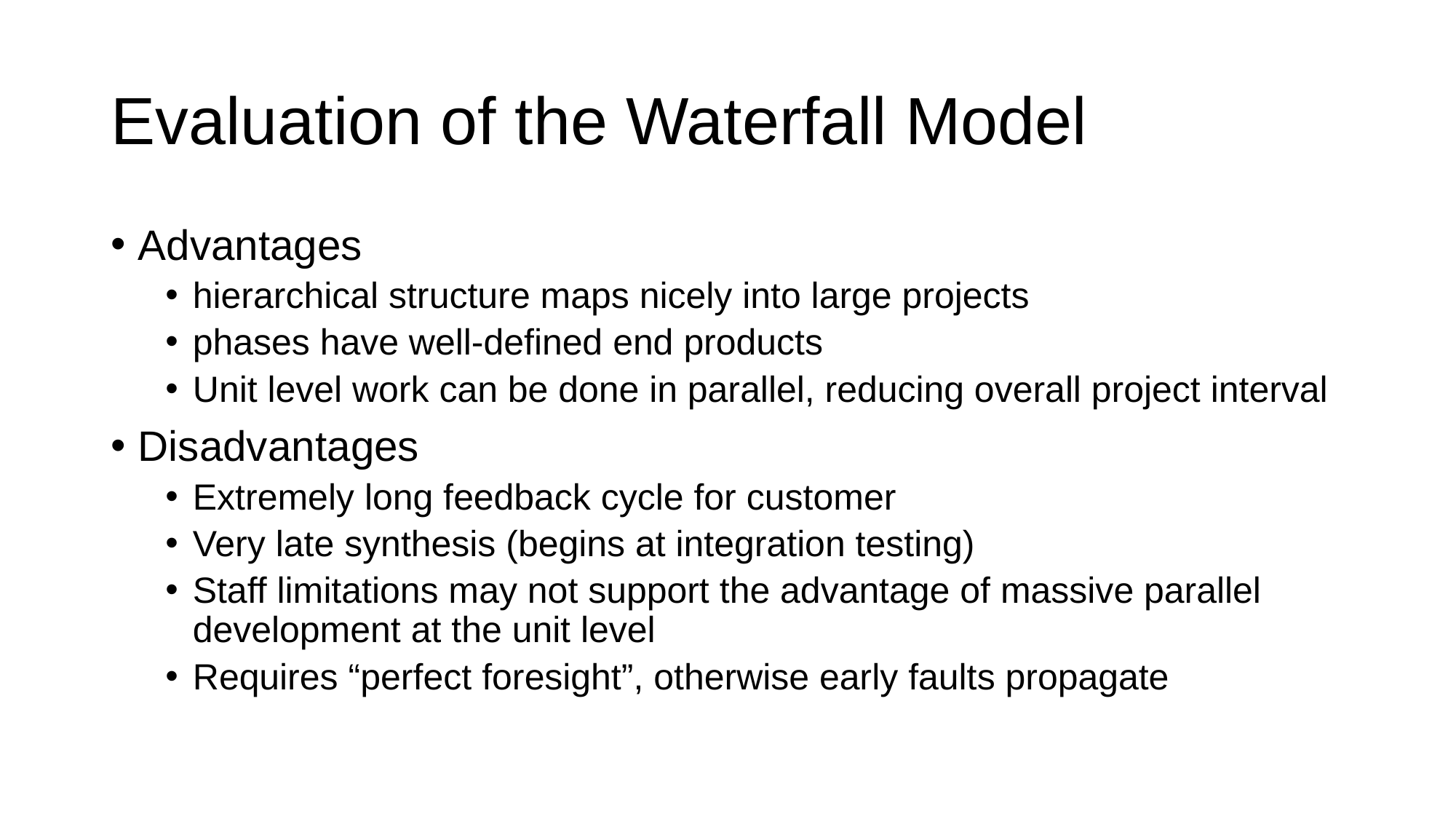

# Evaluation of the Waterfall Model
Advantages
hierarchical structure maps nicely into large projects
phases have well-defined end products
Unit level work can be done in parallel, reducing overall project interval
Disadvantages
Extremely long feedback cycle for customer
Very late synthesis (begins at integration testing)
Staff limitations may not support the advantage of massive parallel development at the unit level
Requires “perfect foresight”, otherwise early faults propagate